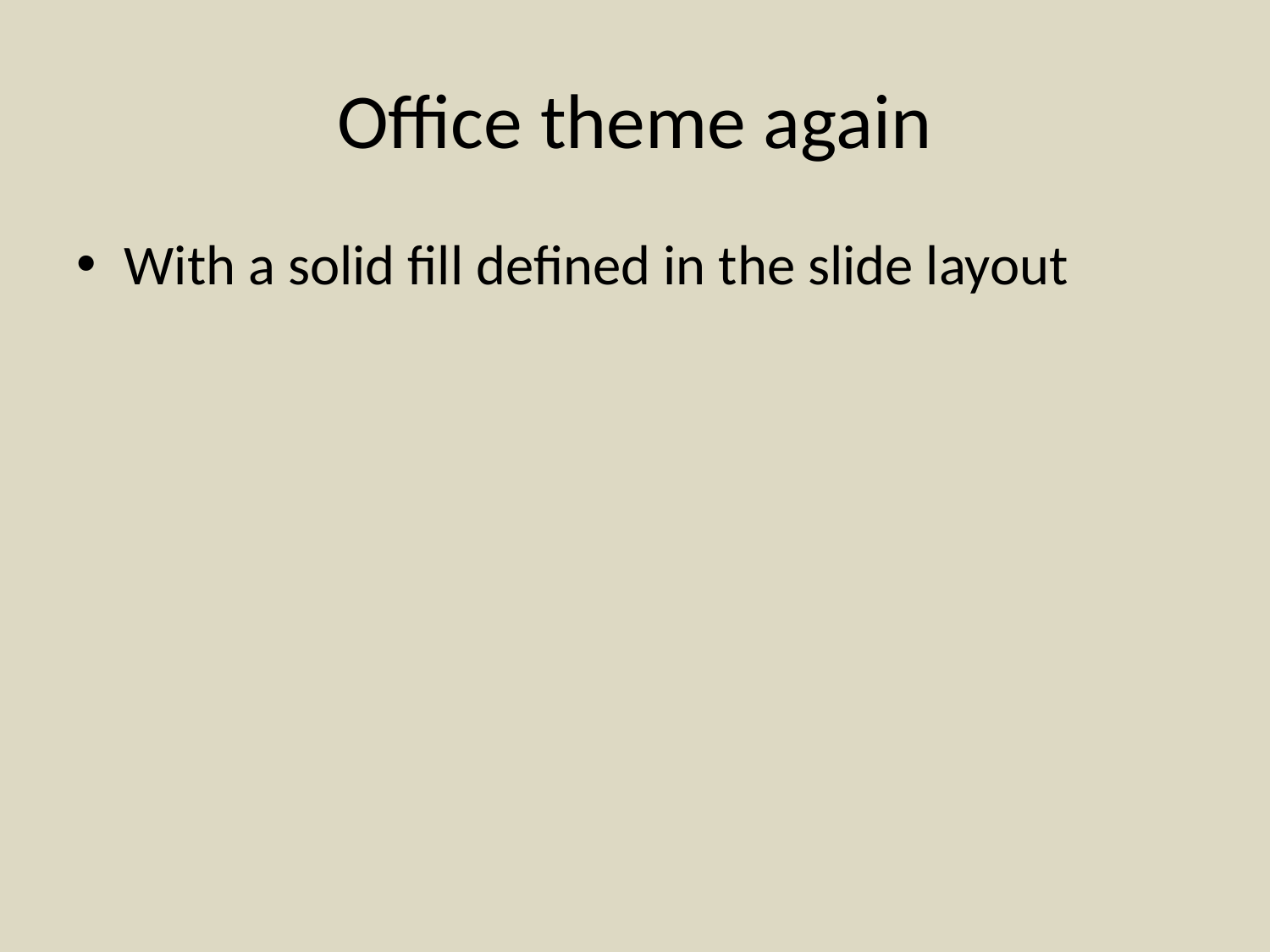

# Office theme again
With a solid fill defined in the slide layout